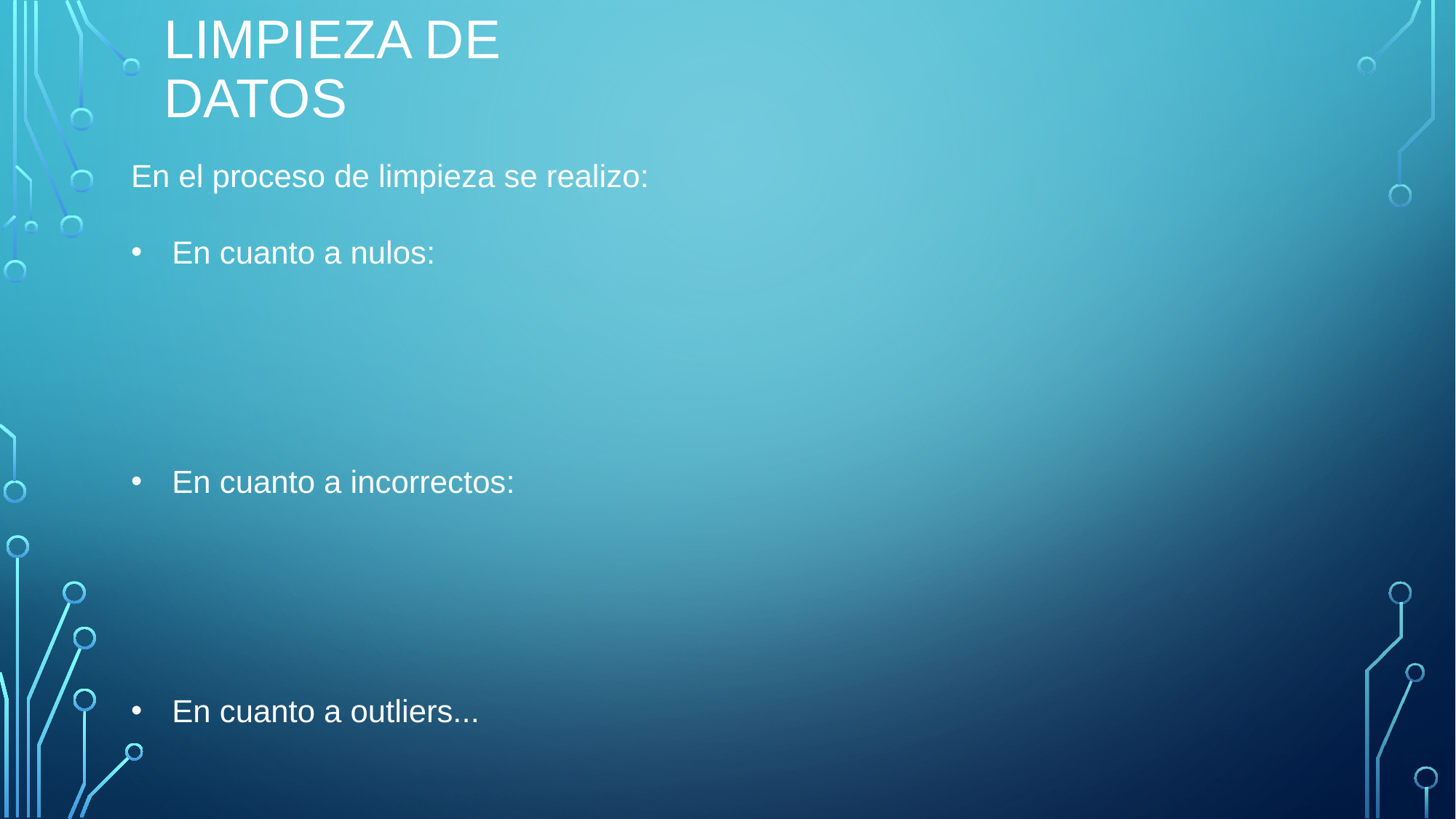

# Limpieza de datos
En el proceso de limpieza se realizo:
En cuanto a nulos:

En cuanto a incorrectos:

En cuanto a outliers...